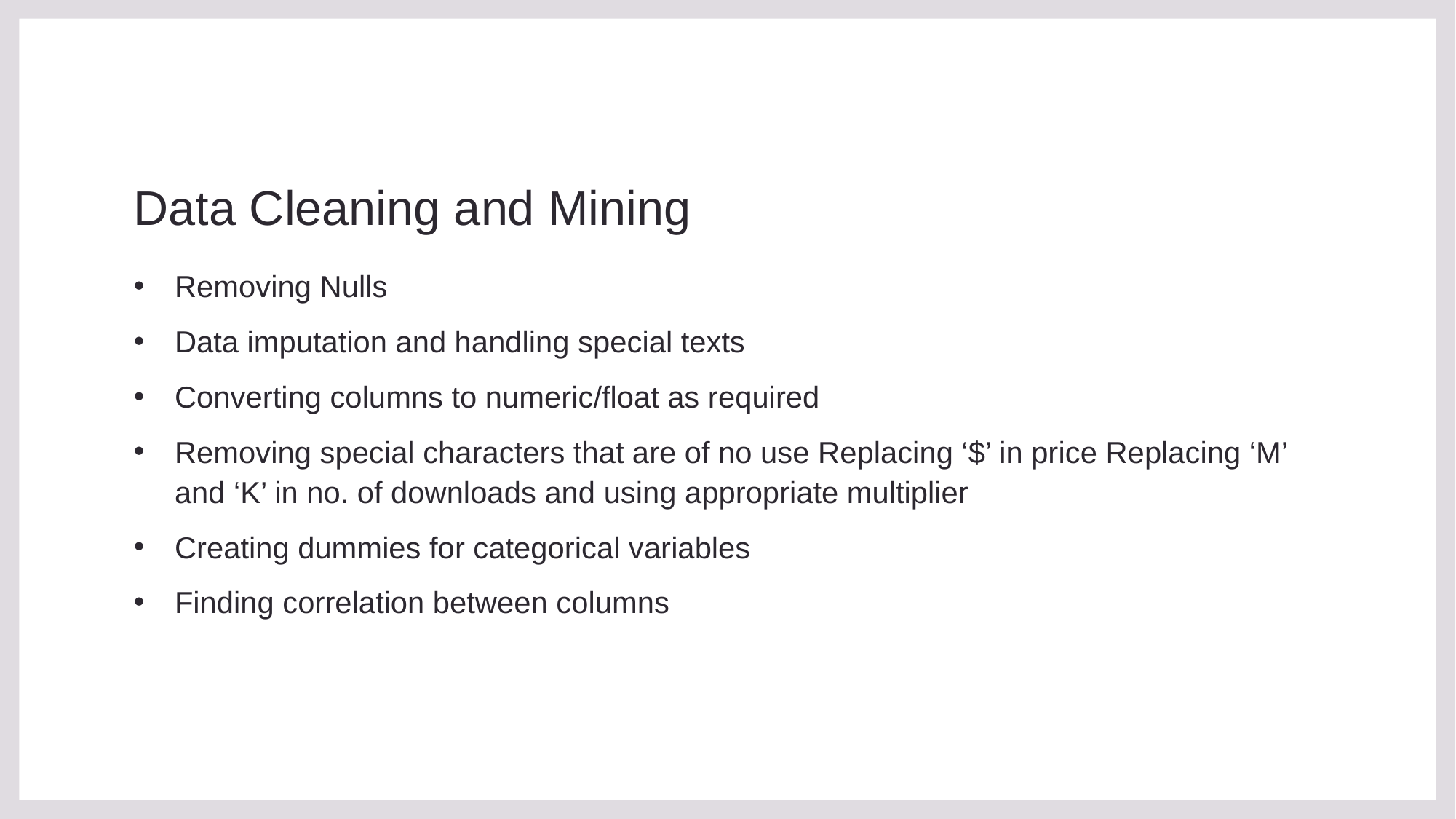

# Data Cleaning and Mining
Removing Nulls
Data imputation and handling special texts
Converting columns to numeric/float as required
Removing special characters that are of no use Replacing ‘$’ in price Replacing ‘M’ and ‘K’ in no. of downloads and using appropriate multiplier
Creating dummies for categorical variables
Finding correlation between columns